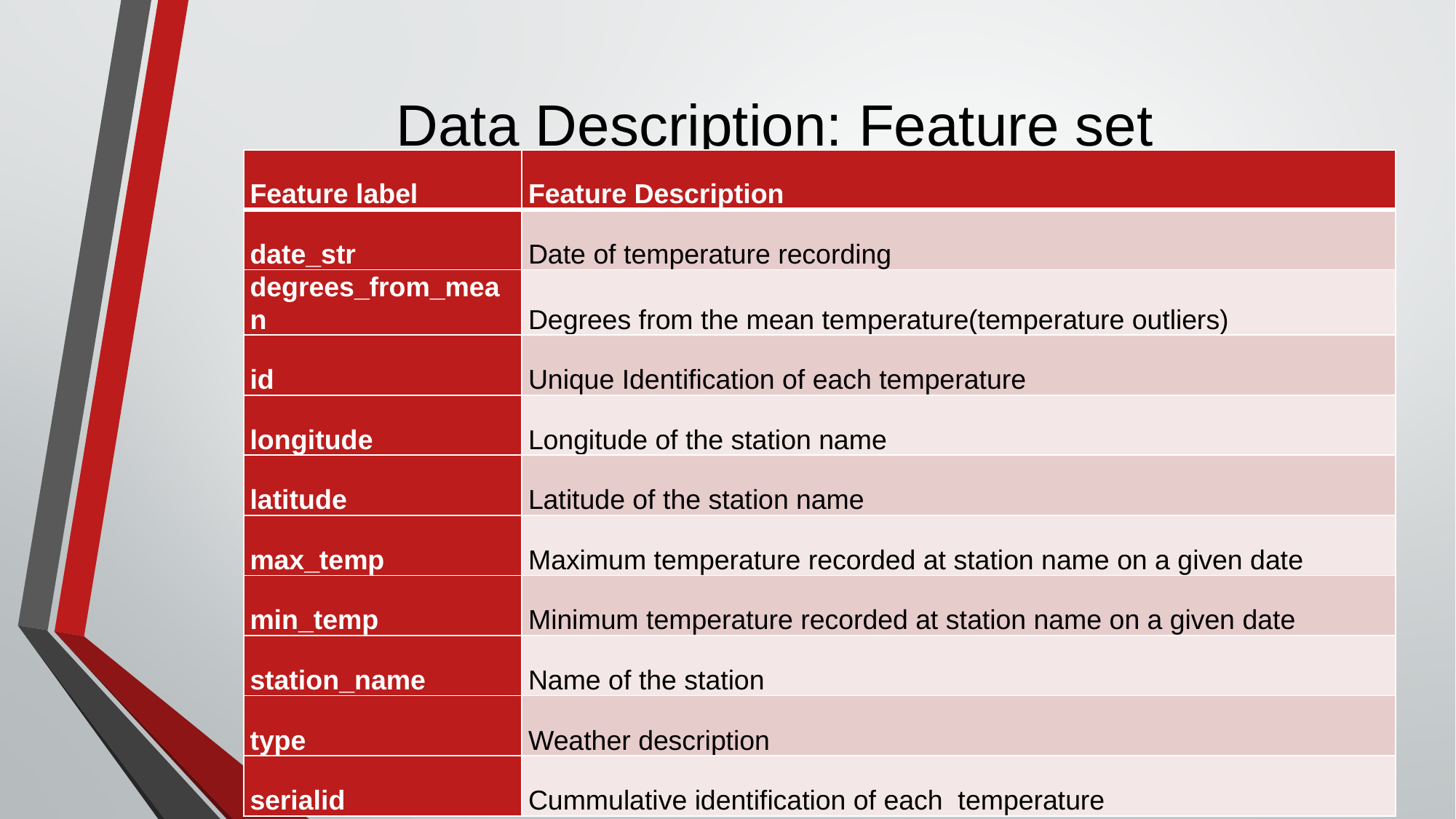

# Data Description: Feature set
| Feature label | Feature Description |
| --- | --- |
| date\_str | Date of temperature recording |
| degrees\_from\_mean | Degrees from the mean temperature(temperature outliers) |
| id | Unique Identification of each temperature |
| longitude | Longitude of the station name |
| latitude | Latitude of the station name |
| max\_temp | Maximum temperature recorded at station name on a given date |
| min\_temp | Minimum temperature recorded at station name on a given date |
| station\_name | Name of the station |
| type | Weather description |
| serialid | Cummulative identification of each temperature |